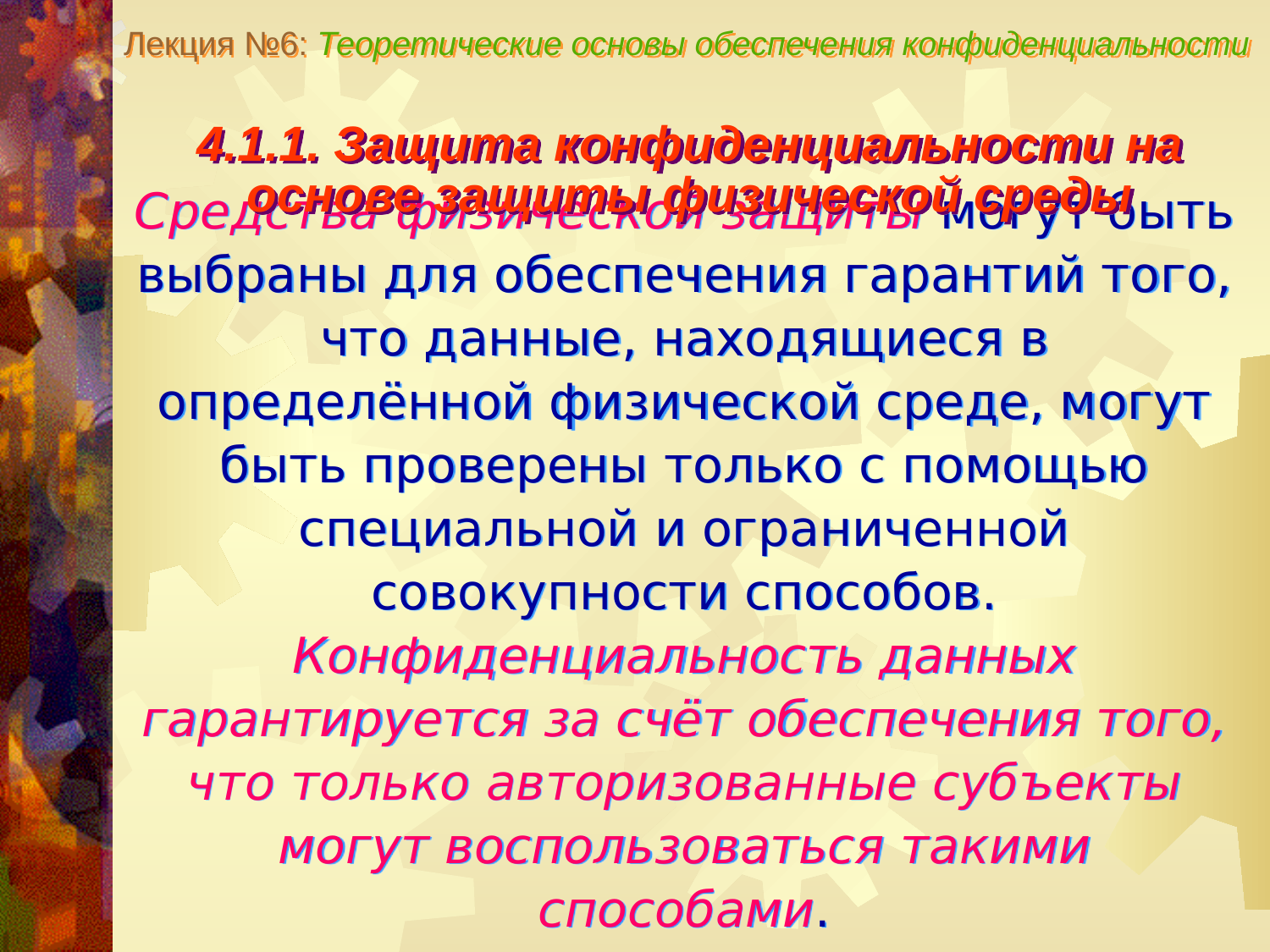

Лекция №6: Теоретические основы обеспечения конфиденциальности
4.1.1. Защита конфиденциальности на основе защиты физической среды
Средства физической защиты могут быть выбраны для обеспечения гарантий того, что данные, находящиеся в определённой физической среде, могут быть проверены только с помощью специальной и ограниченной совокупности способов. Конфиденциальность данных гарантируется за счёт обеспечения того, что только авторизованные субъекты могут воспользоваться такими способами.